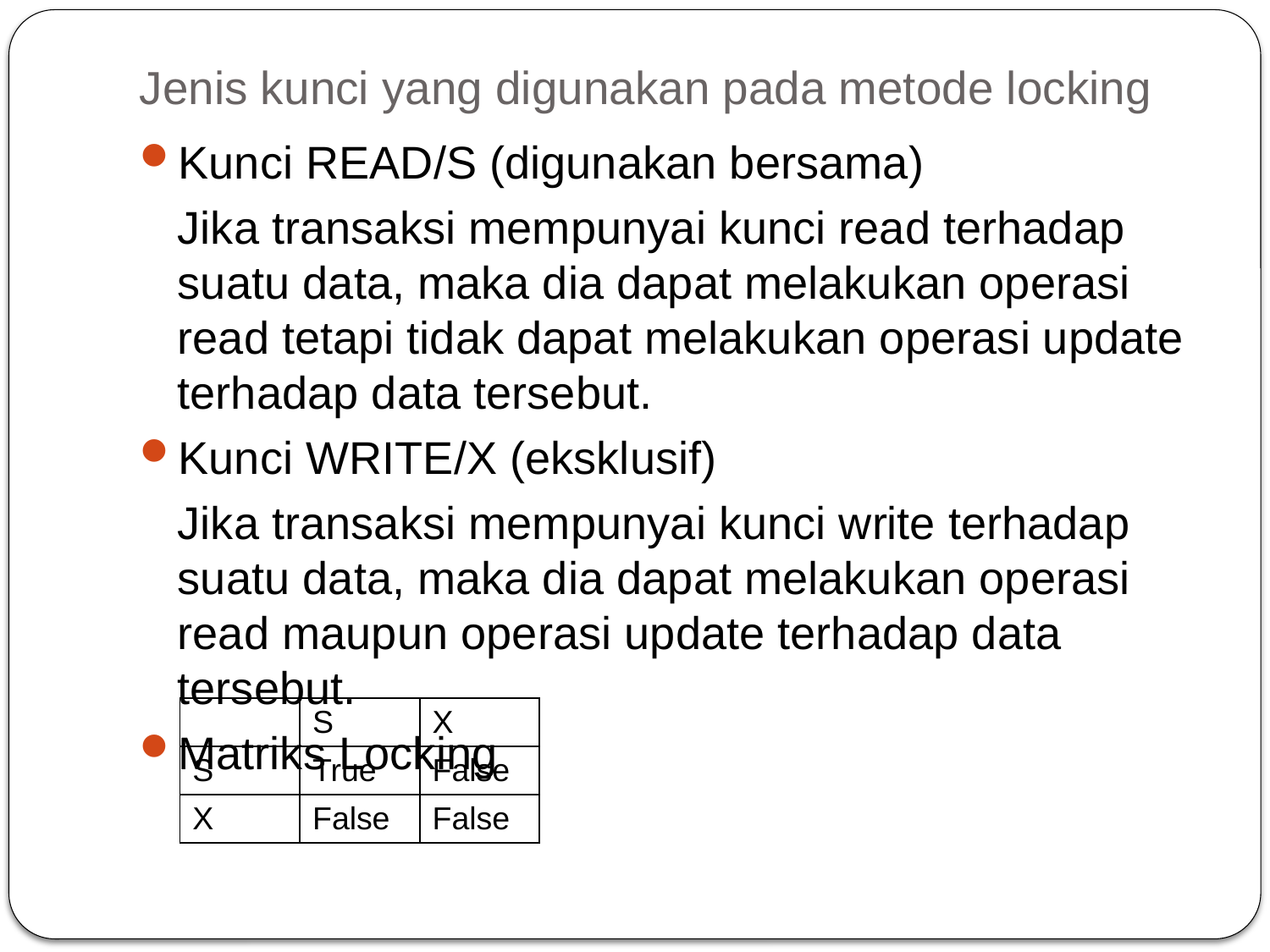

# Jenis kunci yang digunakan pada metode locking
Kunci READ/S (digunakan bersama)
	Jika transaksi mempunyai kunci read terhadap suatu data, maka dia dapat melakukan operasi read tetapi tidak dapat melakukan operasi update terhadap data tersebut.
Kunci WRITE/X (eksklusif)
	Jika transaksi mempunyai kunci write terhadap suatu data, maka dia dapat melakukan operasi read maupun operasi update terhadap data tersebut.
Matriks Locking

|  | S | X |
| --- | --- | --- |
| S | True | False |
| X | False | False |